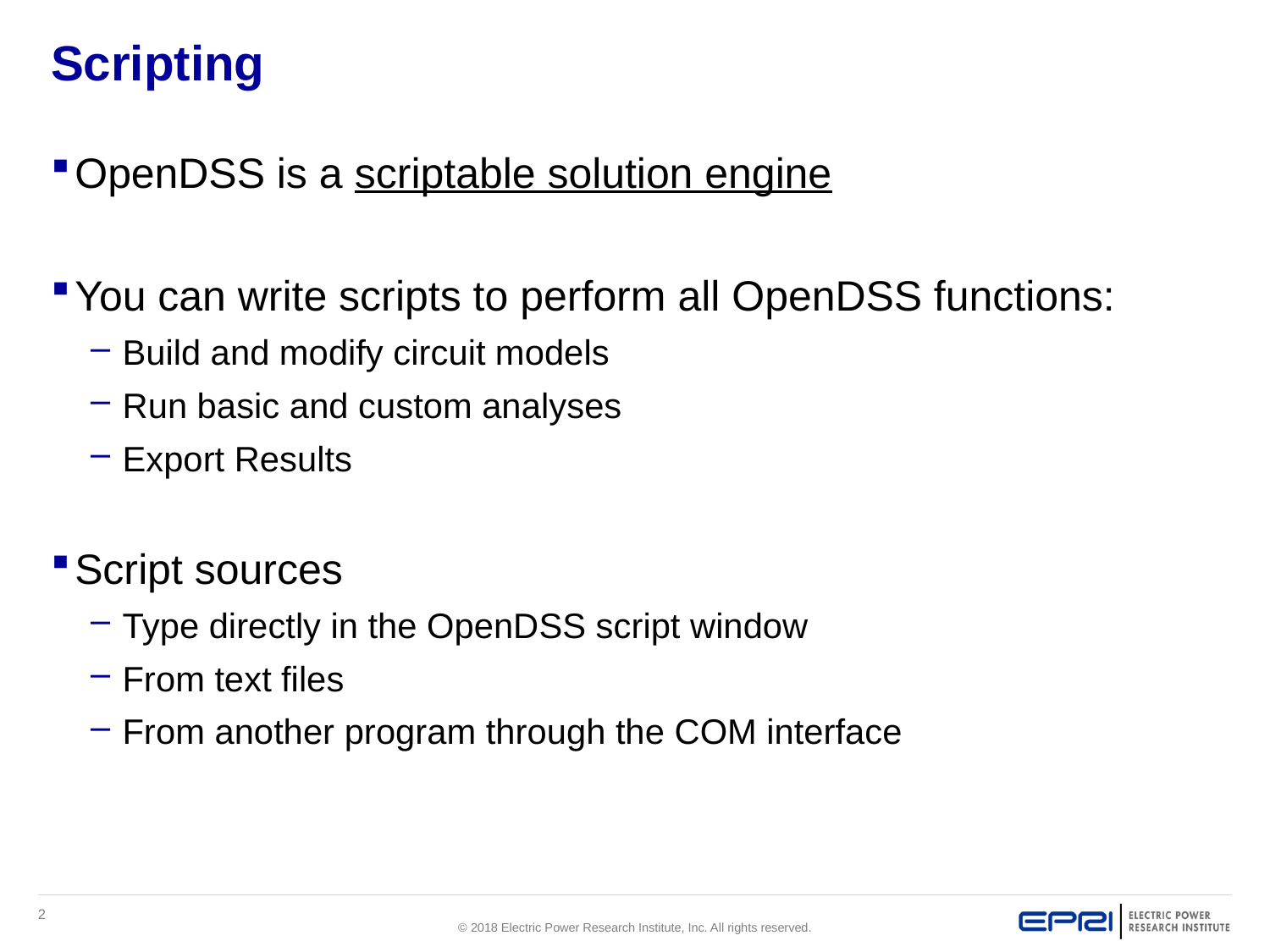

# Scripting
OpenDSS is a scriptable solution engine

You can write scripts to perform all OpenDSS functions:
Build and modify circuit models
Run basic and custom analyses
Export Results

Script sources
Type directly in the OpenDSS script window
From text files
From another program through the COM interface